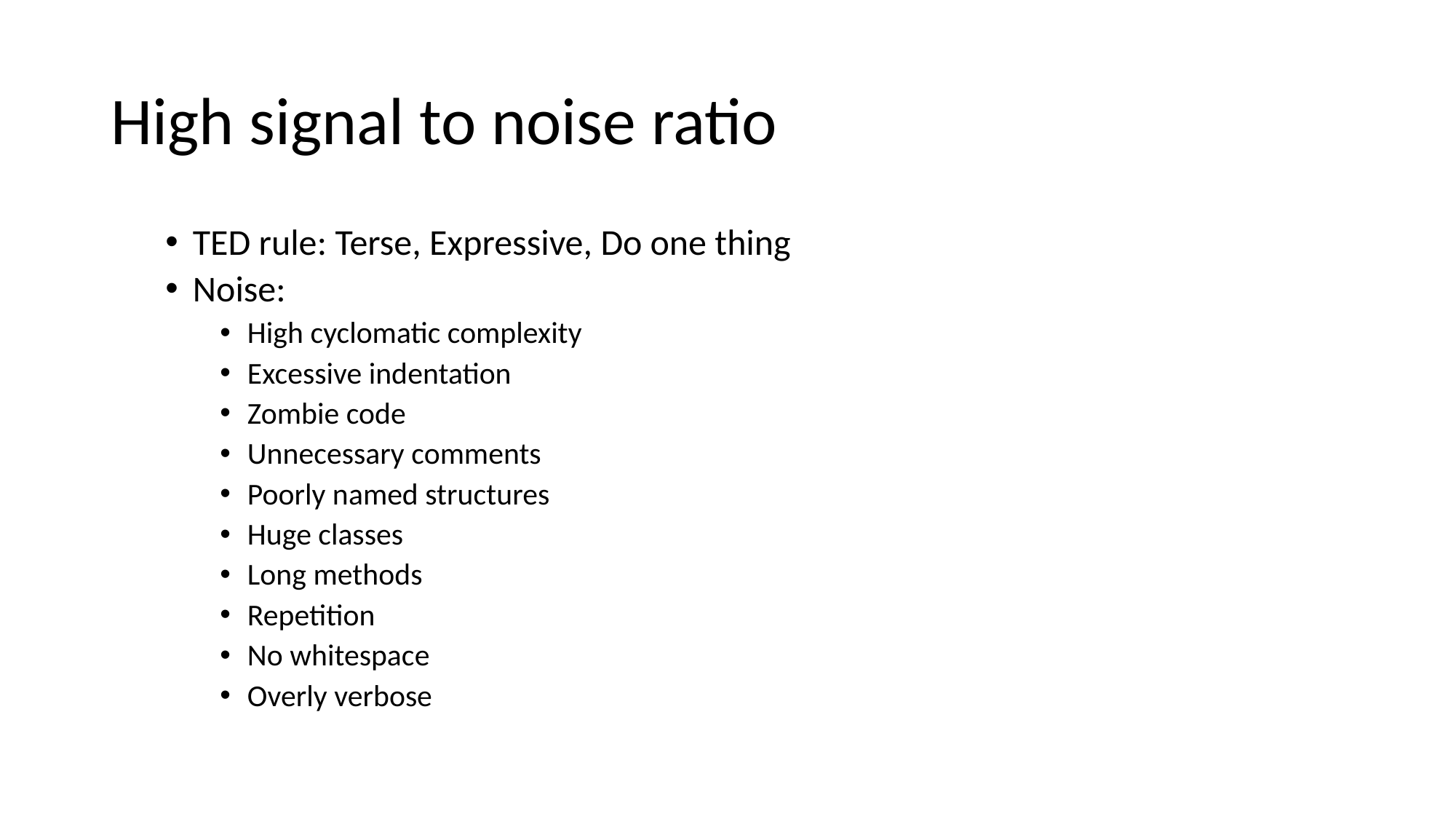

# High signal to noise ratio
TED rule: Terse, Expressive, Do one thing
Noise:
High cyclomatic complexity
Excessive indentation
Zombie code
Unnecessary comments
Poorly named structures
Huge classes
Long methods
Repetition
No whitespace
Overly verbose